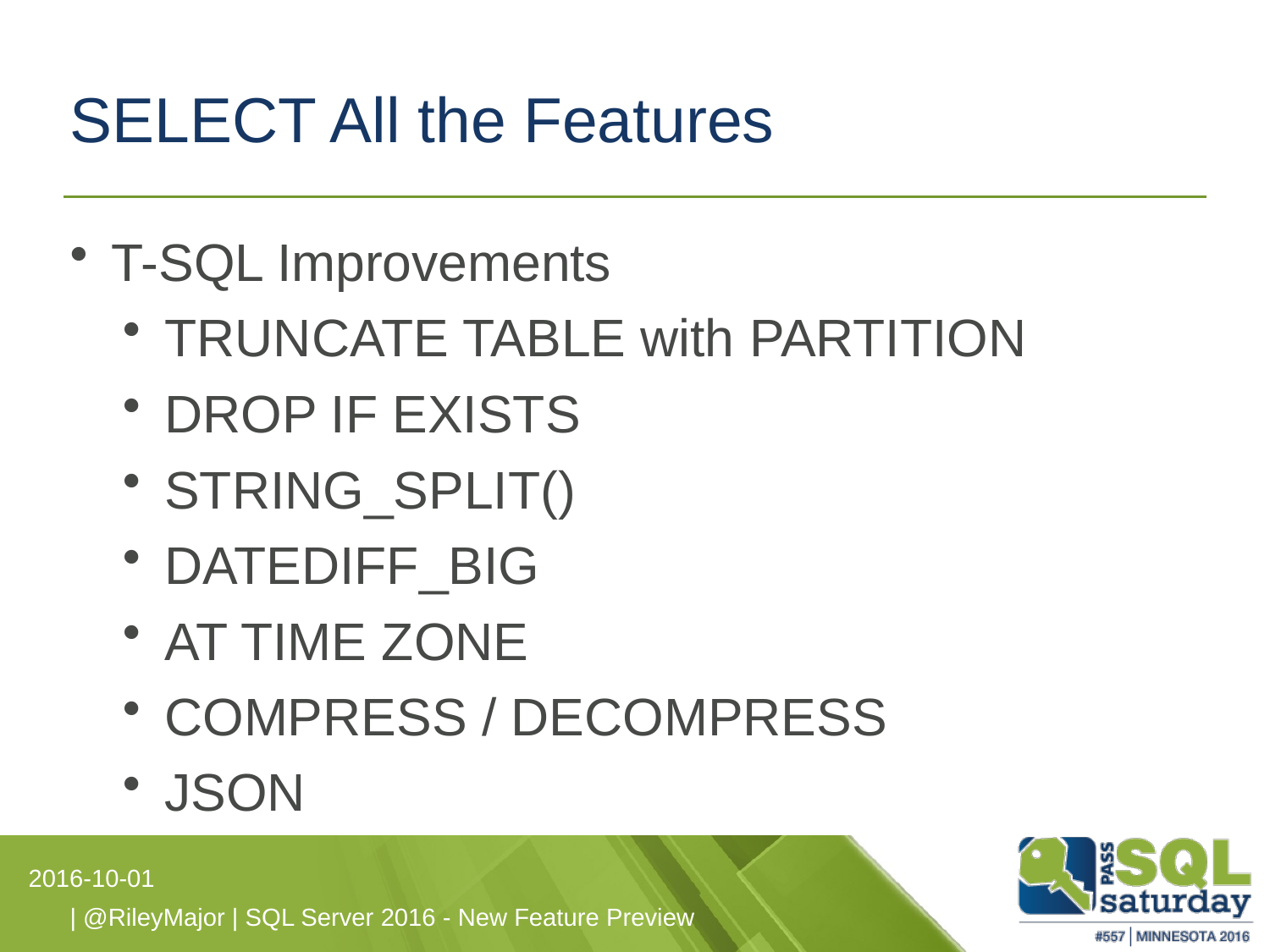

# SELECT All the Features
T-SQL Improvements
TRUNCATE TABLE with PARTITION
DROP IF EXISTS
STRING_SPLIT()
DATEDIFF_BIG
AT TIME ZONE
COMPRESS / DECOMPRESS
JSON
12